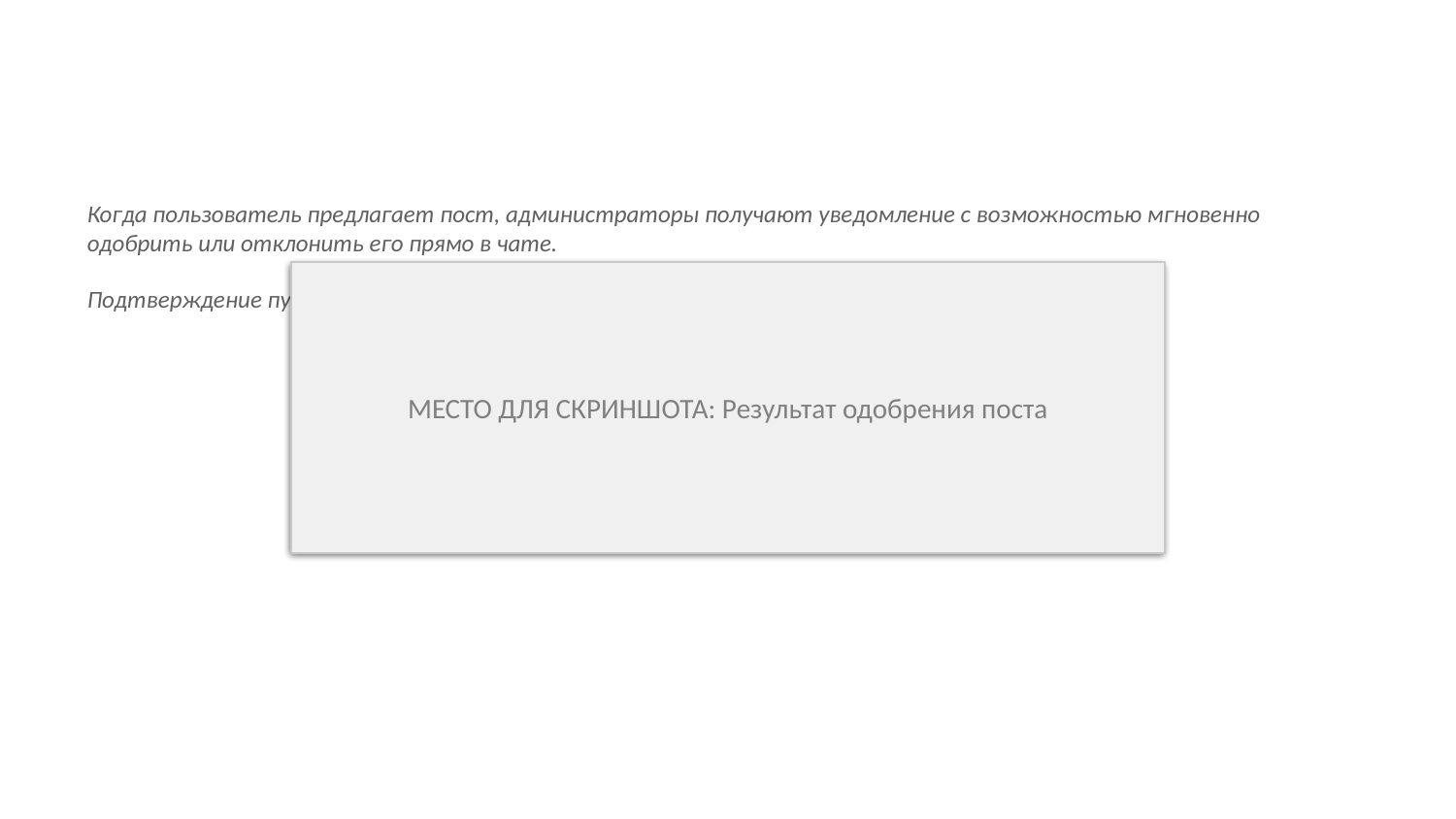

#

Когда пользователь предлагает пост, администраторы получают уведомление с возможностью мгновенно одобрить или отклонить его прямо в чате.

Подтверждение публикации и уведомление автору поста.
МЕСТО ДЛЯ СКРИНШОТА: Уведомление админу о новом посте с inline кнопками
МЕСТО ДЛЯ СКРИНШОТА: Результат одобрения поста